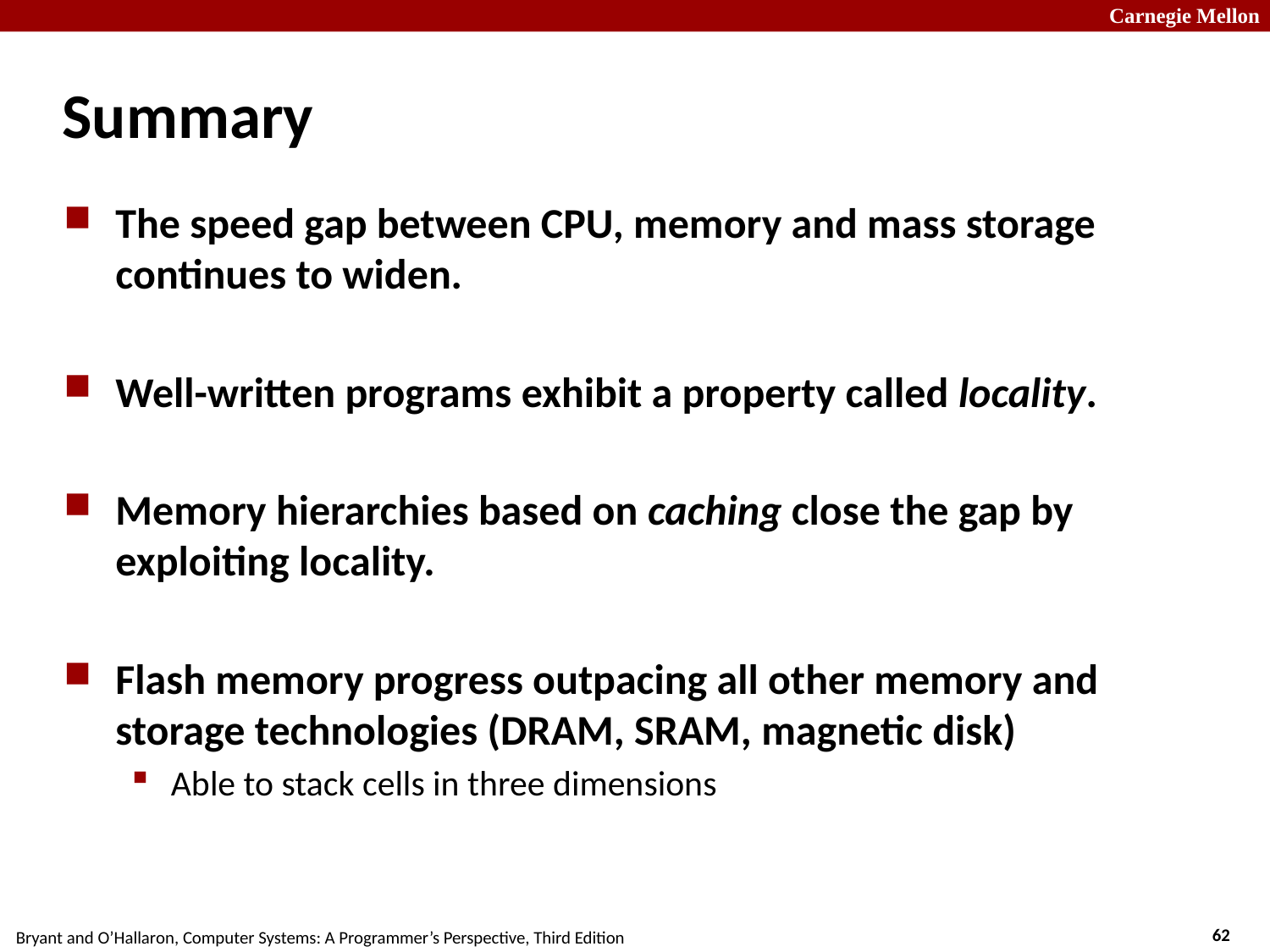

# Summary
The speed gap between CPU, memory and mass storage continues to widen.

Well-written programs exhibit a property called locality.

Memory hierarchies based on caching close the gap by exploiting locality.

Flash memory progress outpacing all other memory and storage technologies (DRAM, SRAM, magnetic disk)
Able to stack cells in three dimensions